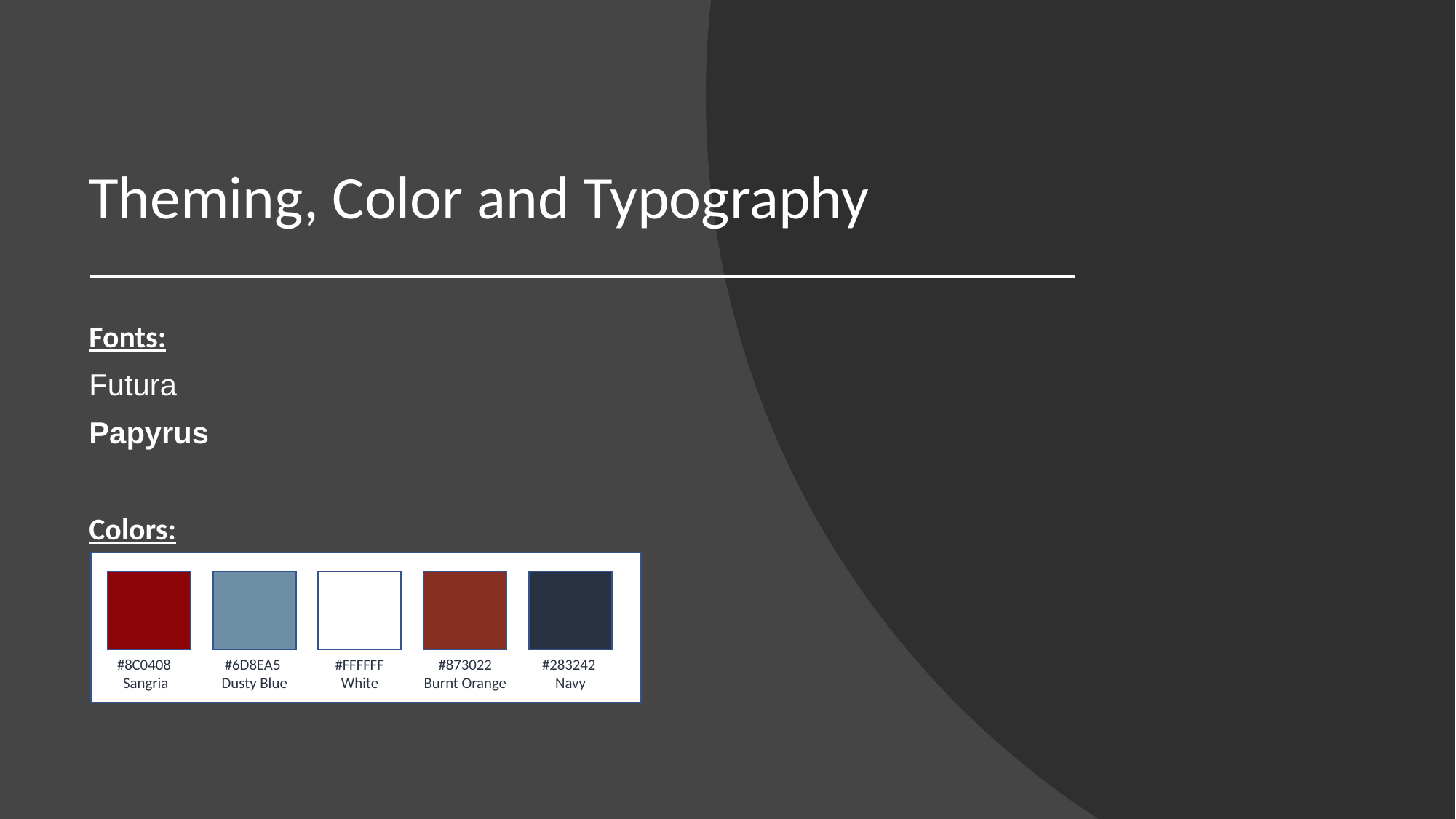

# Theming, Color and Typography
Fonts:
Futura
Papyrus

Colors:

#8C0408
Sangria
#6D8EA5
Dusty Blue
#FFFFFF
White
#873022
Burnt Orange
#283242
Navy